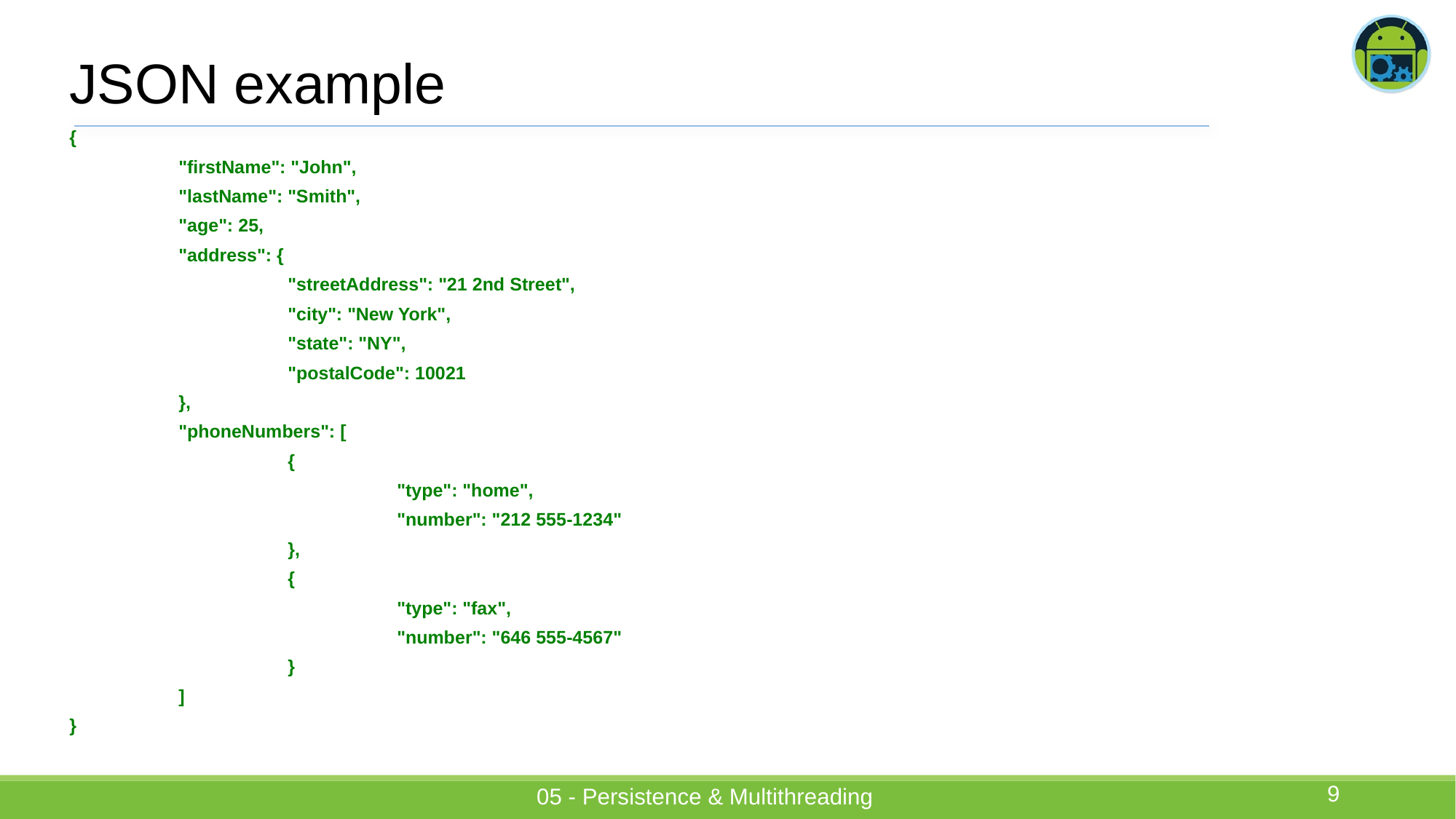

# JSON example
{
	"firstName": "John",
	"lastName": "Smith",
	"age": 25,
	"address": {
		"streetAddress": "21 2nd Street",
		"city": "New York",
		"state": "NY",
		"postalCode": 10021
	},
	"phoneNumbers": [
		{
			"type": "home",
			"number": "212 555-1234"
		},
		{
			"type": "fax",
			"number": "646 555-4567"
		}
	]
}
9
05 - Persistence & Multithreading